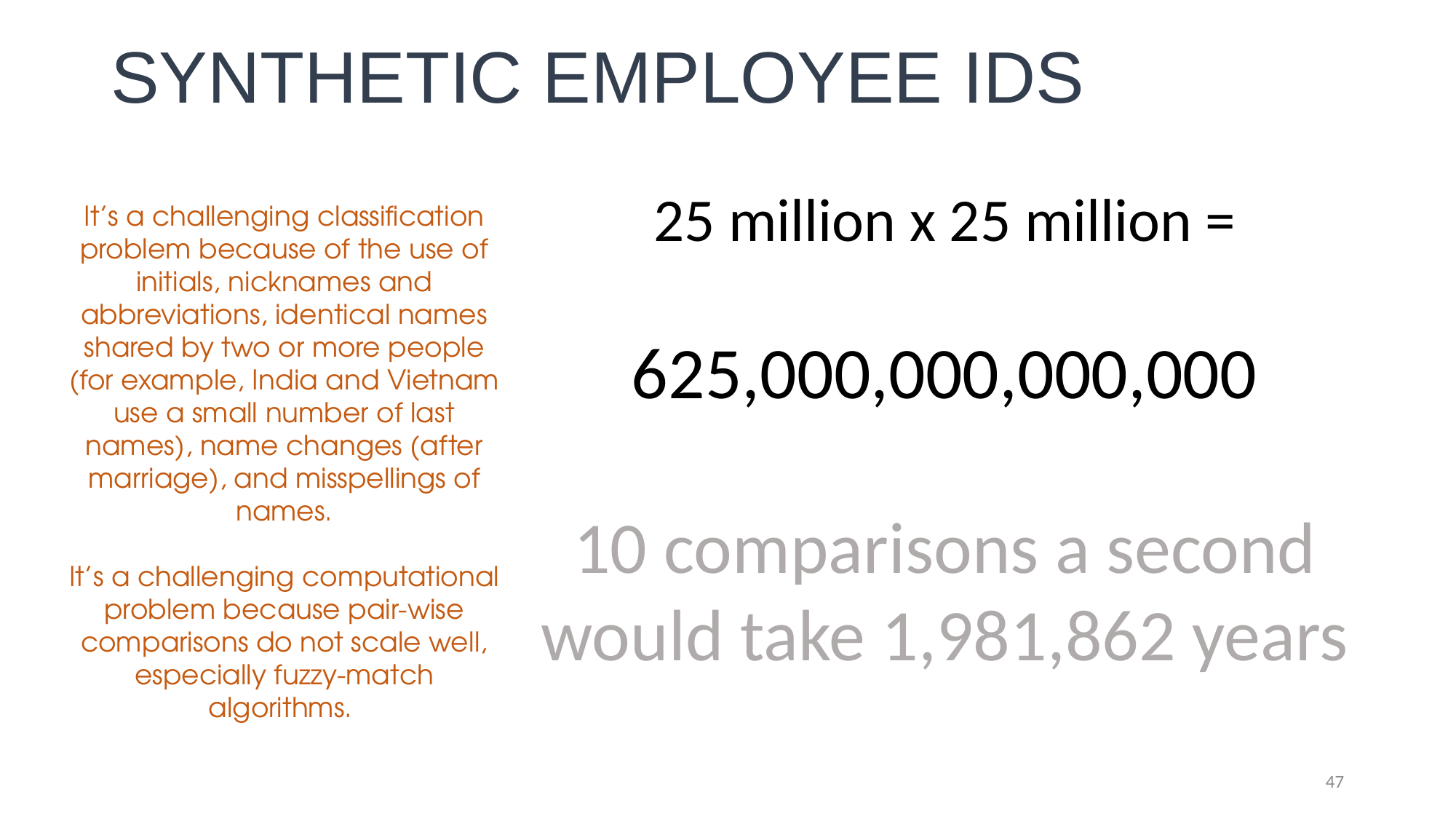

Synthetic employee IDs
25 million x 25 million =

625,000,000,000,000

10 comparisons a second
would take 1,981,862 years
It’s a challenging classification problem because of the use of initials, nicknames and abbreviations, identical names shared by two or more people (for example, India and Vietnam use a small number of last names), name changes (after marriage), and misspellings of names.

It’s a challenging computational problem because pair-wise comparisons do not scale well, especially fuzzy-match algorithms.
47